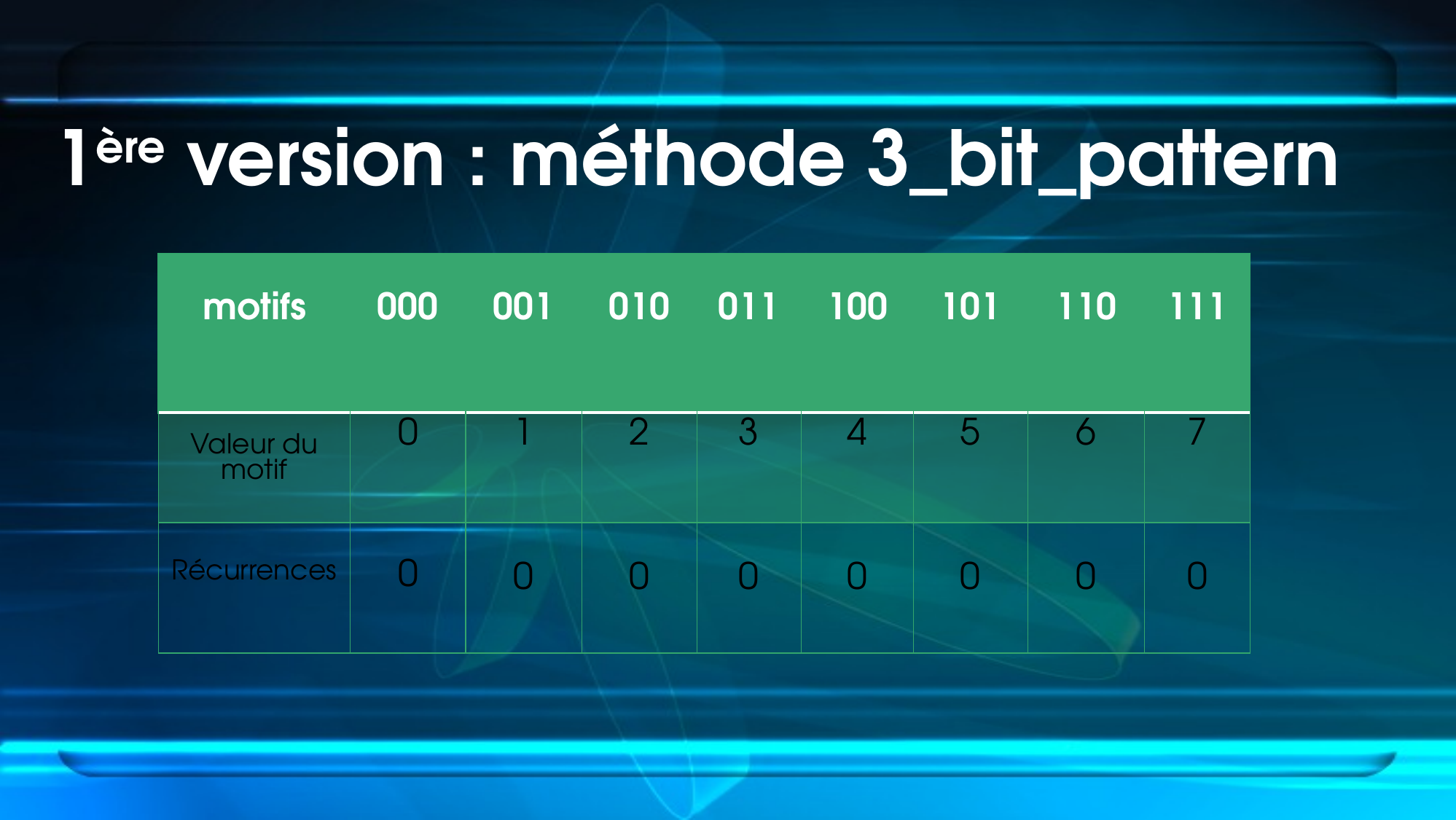

# 1ère version : méthode 3_bit_pattern

| motifs | 000 | 001 | 010 | 011 | 100 | 101 | 110 | 111 |
| --- | --- | --- | --- | --- | --- | --- | --- | --- |
| Valeur du motif | 0 | 1 | 2 | 3 | 4 | 5 | 6 | 7 |
| Récurrences | 0 | 0 | 0 | 0 | 0 | 0 | 0 | 0 |